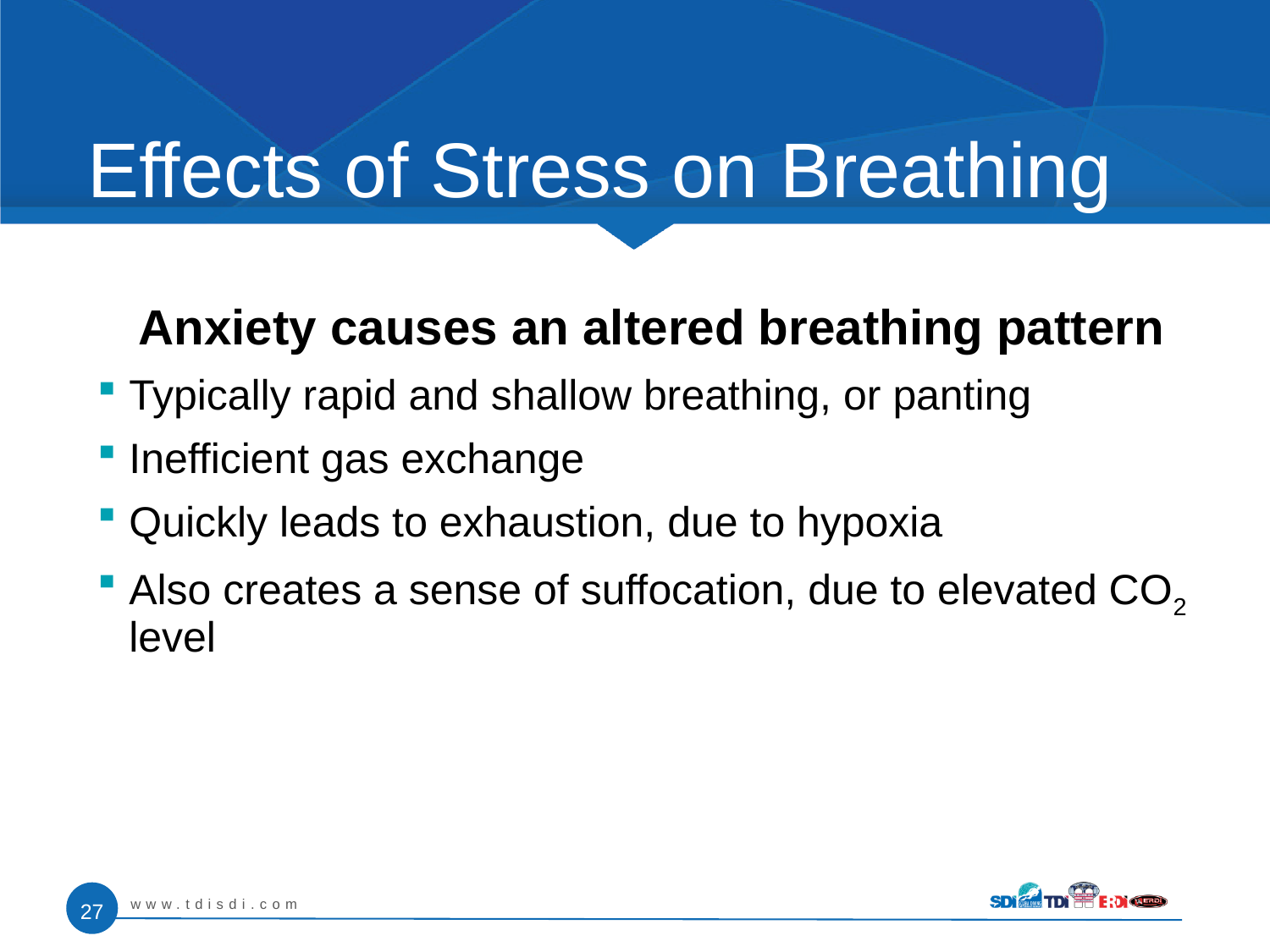

# Effects of Stress on Breathing
   Anxiety causes an altered breathing pattern
Typically rapid and shallow breathing, or panting
Inefficient gas exchange
Quickly leads to exhaustion, due to hypoxia
Also creates a sense of suffocation, due to elevated CO2 level
www.tdisdi.com
27